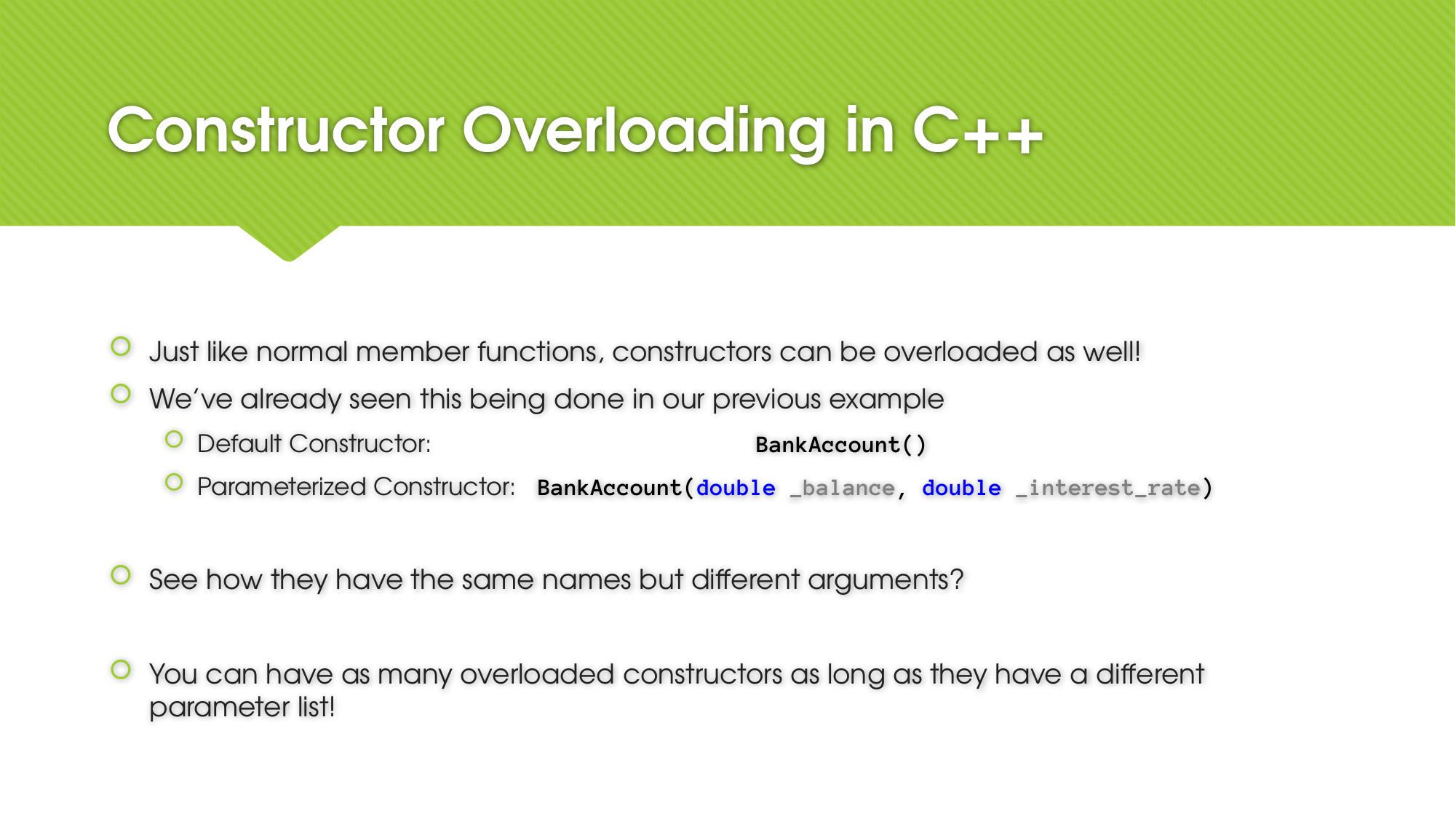

# Constructor Overloading in C++
Just like normal member functions, constructors can be overloaded as well!
We’ve already seen this being done in our previous example
Default Constructor:			 BankAccount()
Parameterized Constructor:	 BankAccount(double _balance, double _interest_rate)

See how they have the same names but different arguments?

You can have as many overloaded constructors as long as they have a different parameter list!